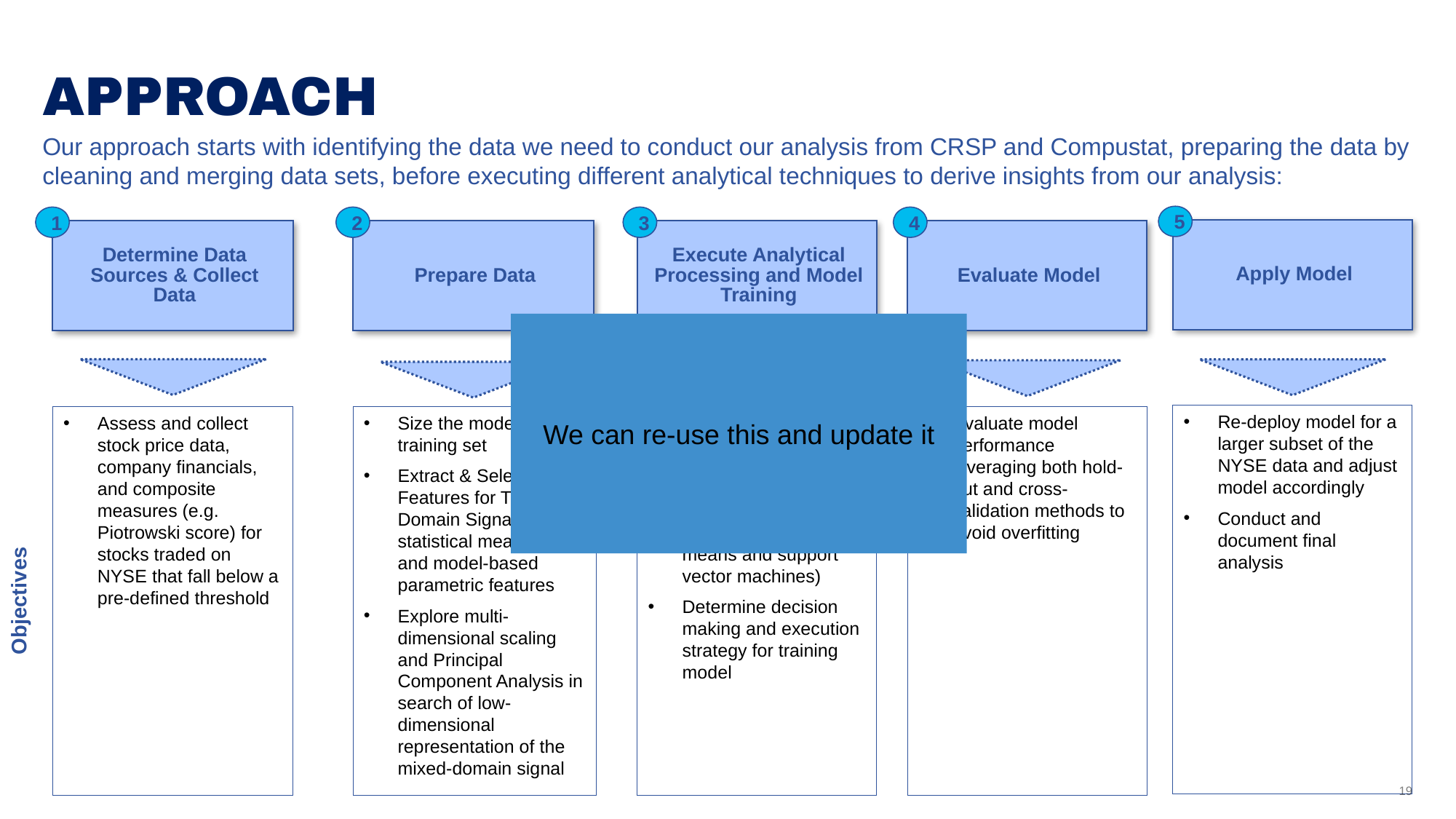

# approach
Our approach starts with identifying the data we need to conduct our analysis from CRSP and Compustat, preparing the data by cleaning and merging data sets, before executing different analytical techniques to derive insights from our analysis:
5
1
2
3
4
Apply Model
Determine Data Sources & Collect Data
Prepare Data
Execute Analytical Processing and Model Training
Evaluate Model
We can re-use this and update it

Re-deploy model for a larger subset of the NYSE data and adjust model accordingly
Conduct and document final analysis
Objectives
Apply Supervised learning techniques (e.g. classification and regression trees), Unsupervised learning techniques (e.g. K-means and support vector machines)
Determine decision making and execution strategy for training model
Evaluate model performance leveraging both hold-out and cross-validation methods to avoid overfitting
Assess and collect stock price data, company financials, and composite measures (e.g. Piotrowski score) for stocks traded on NYSE that fall below a pre-defined threshold
Size the model data training set
Extract & Select Features for Time Domain Signals using statistical measures and model-based parametric features
Explore multi-dimensional scaling and Principal Component Analysis in search of low-dimensional representation of the mixed-domain signal
19